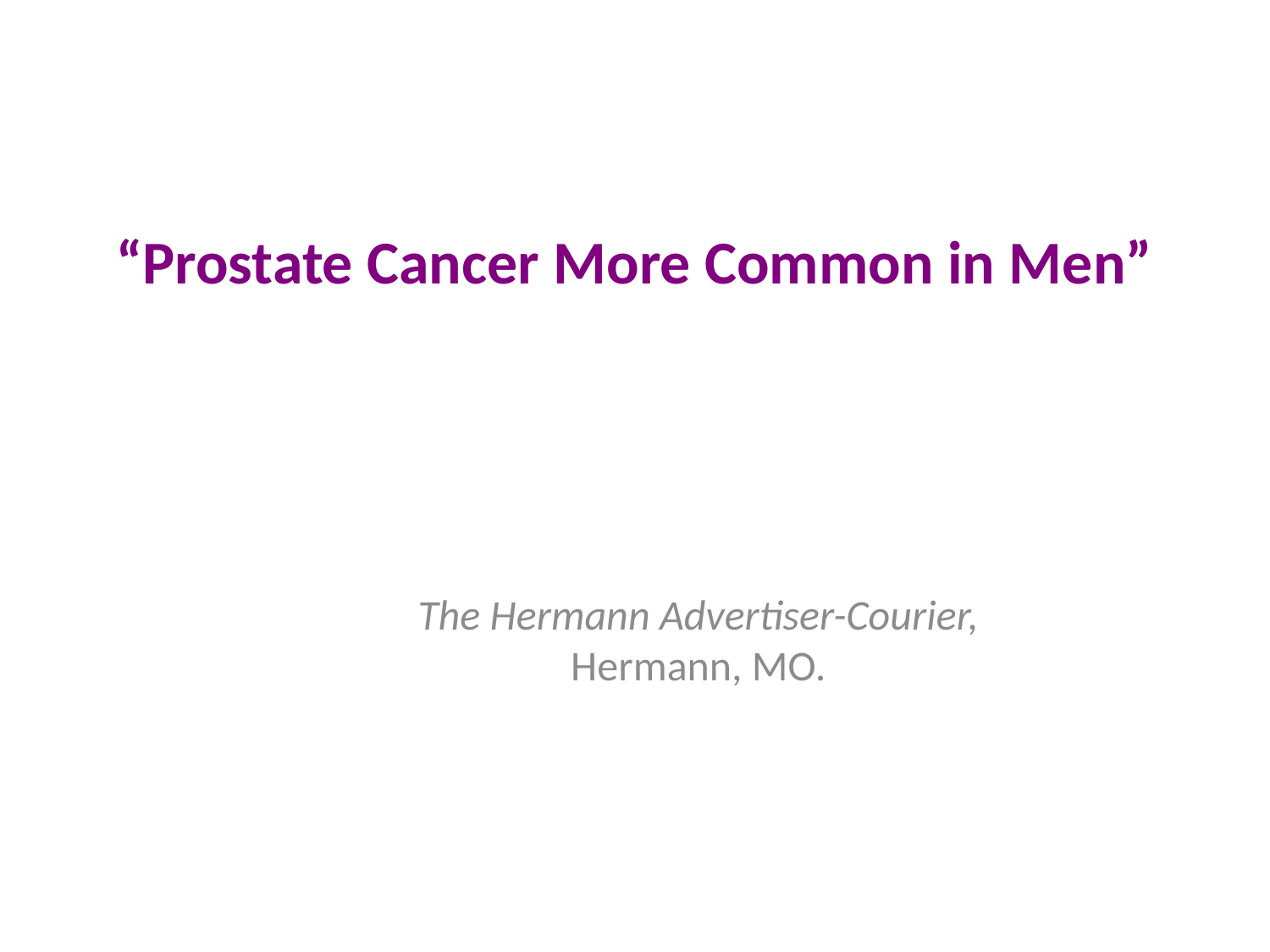

# “Prostate Cancer More Common in Men”
The Hermann Advertiser-Courier, Hermann, MO.